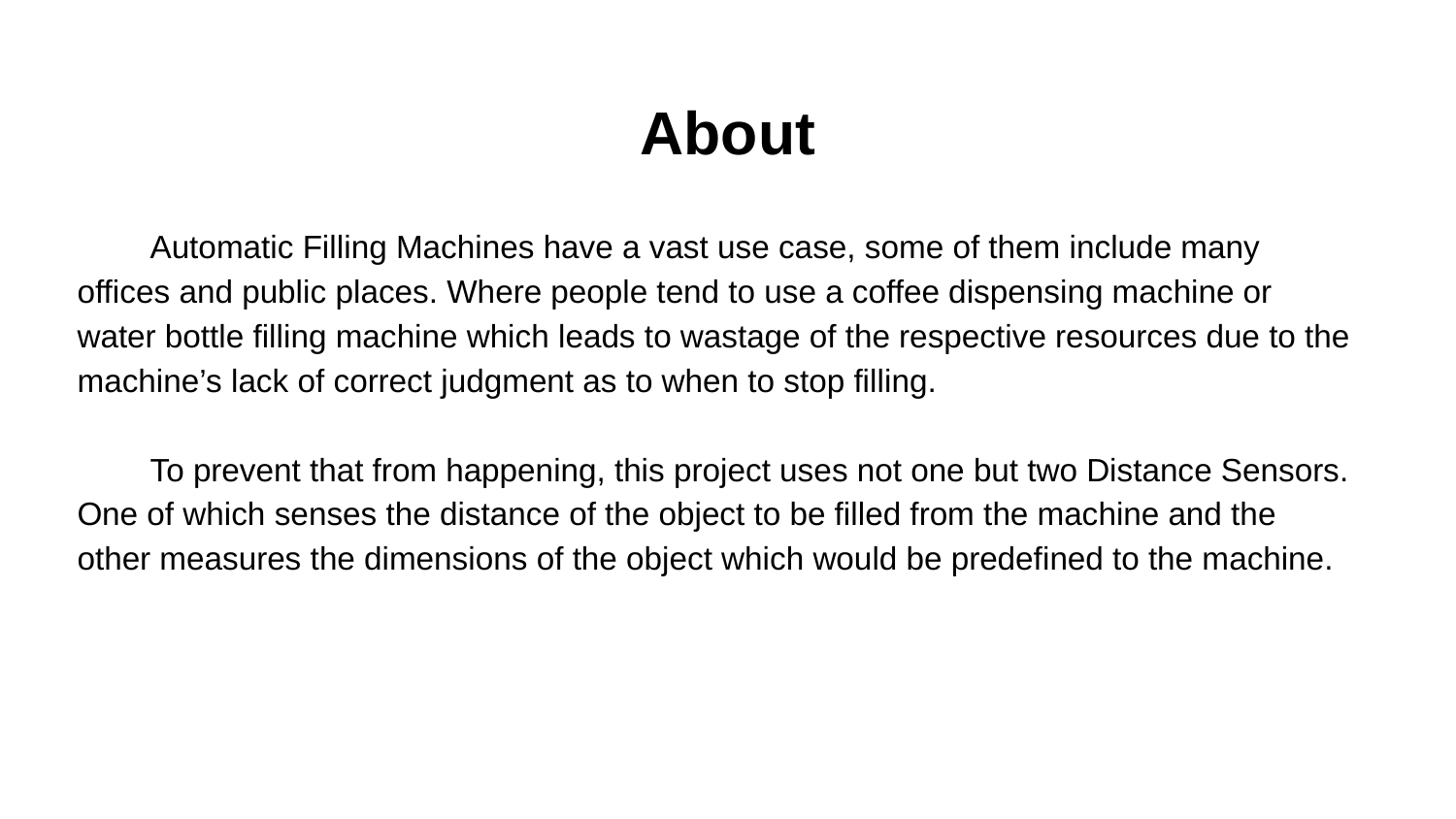

About
Automatic Filling Machines have a vast use case, some of them include many offices and public places. Where people tend to use a coffee dispensing machine or water bottle filling machine which leads to wastage of the respective resources due to the machine’s lack of correct judgment as to when to stop filling.

To prevent that from happening, this project uses not one but two Distance Sensors. One of which senses the distance of the object to be filled from the machine and the other measures the dimensions of the object which would be predefined to the machine.